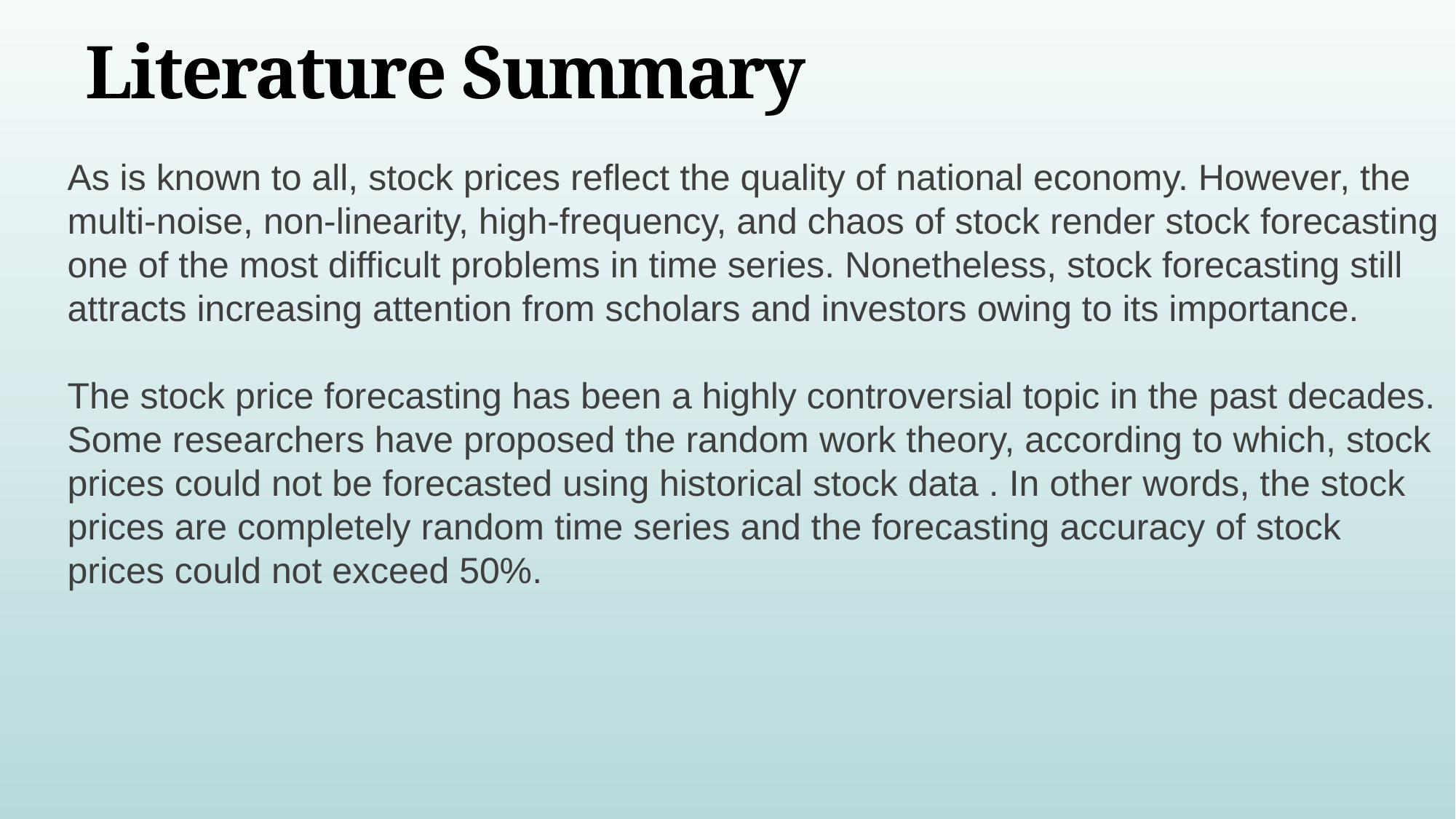

# Literature Summary
As is known to all, stock prices reflect the quality of national economy. However, the multi-noise, non-linearity, high-frequency, and chaos of stock render stock forecasting one of the most difficult problems in time series. Nonetheless, stock forecasting still attracts increasing attention from scholars and investors owing to its importance.

The stock price forecasting has been a highly controversial topic in the past decades. Some researchers have proposed the random work theory, according to which, stock prices could not be forecasted using historical stock data . In other words, the stock prices are completely random time series and the forecasting accuracy of stock prices could not exceed 50%.